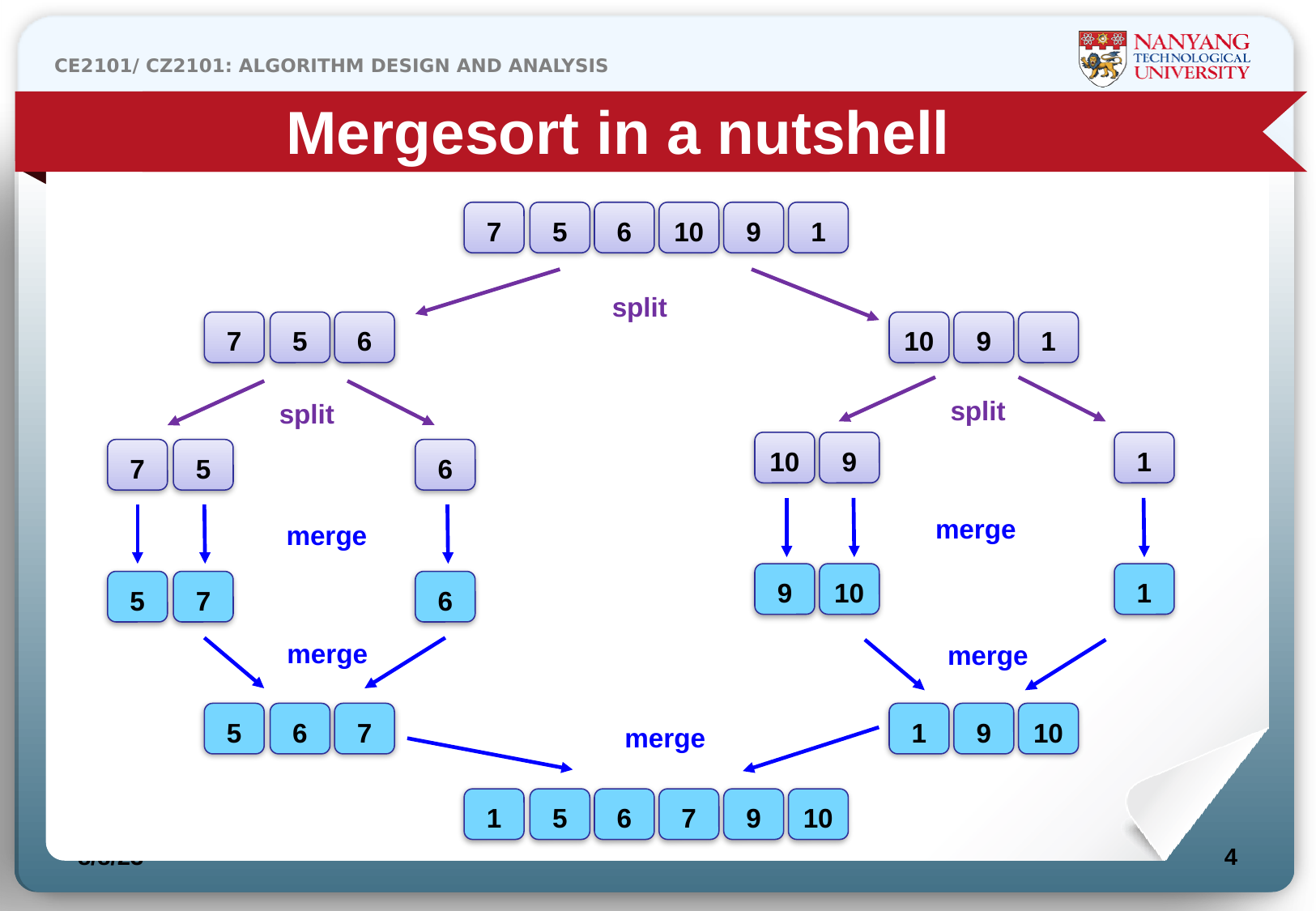

Mergesort in a nutshell
7
5
6
10
9
1
split
7
5
6
10
9
1
split
10
9
1
split
7
5
6
merge
9
10
1
merge
5
7
6
merge
5
6
7
merge
1
9
10
merge
1
5
6
7
9
10